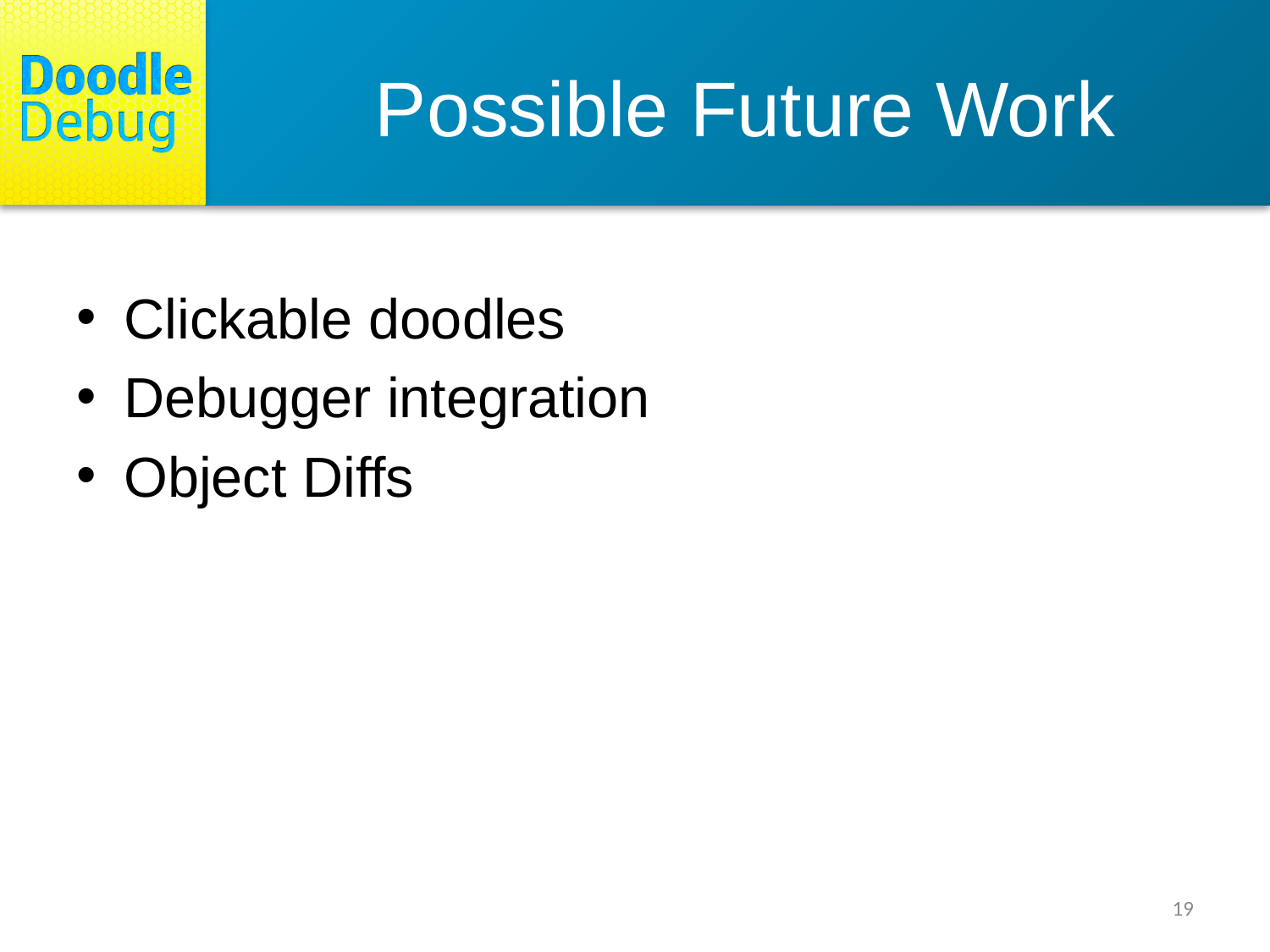

# Possible Future Work
Clickable doodles
Debugger integration
Object Diffs
19